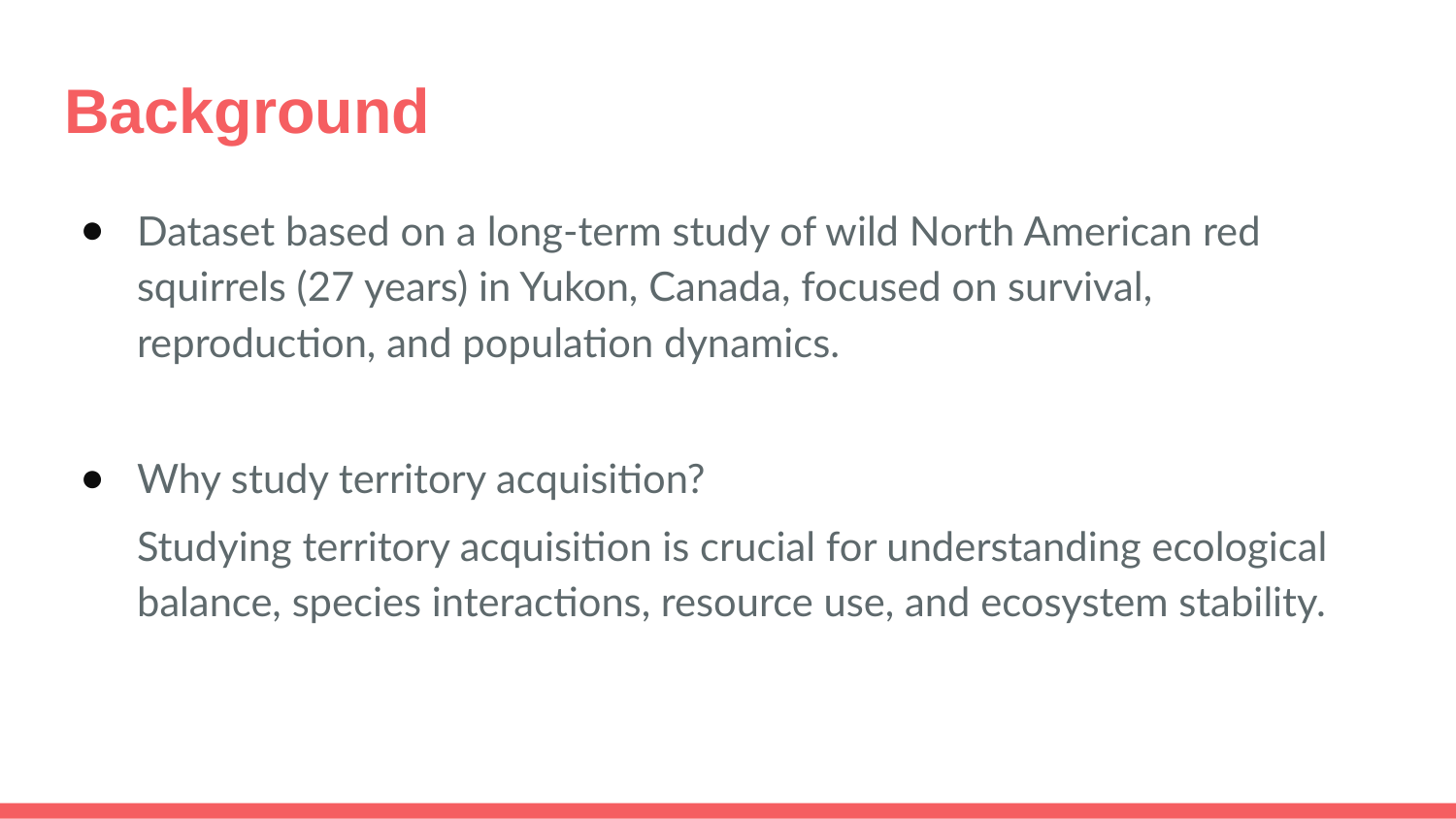

# Background
Dataset based on a long-term study of wild North American red squirrels (27 years) in Yukon, Canada, focused on survival, reproduction, and population dynamics.

Why study territory acquisition?
Studying territory acquisition is crucial for understanding ecological balance, species interactions, resource use, and ecosystem stability.